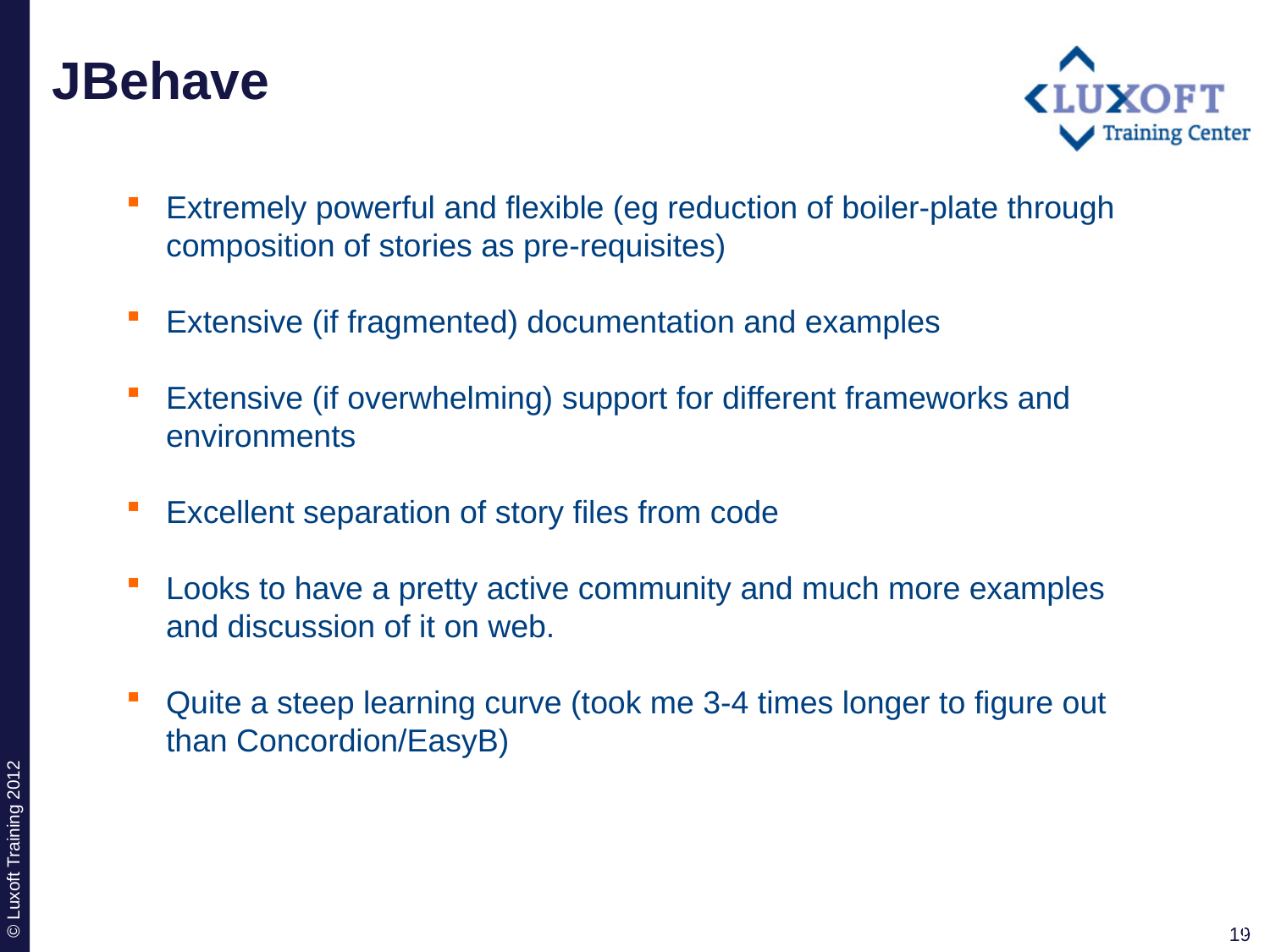

# JBehave
Extremely powerful and flexible (eg reduction of boiler-plate through composition of stories as pre-requisites)

Extensive (if fragmented) documentation and examples

Extensive (if overwhelming) support for different frameworks and environments

Excellent separation of story files from code

Looks to have a pretty active community and much more examples and discussion of it on web.

Quite a steep learning curve (took me 3-4 times longer to figure out than Concordion/EasyB)